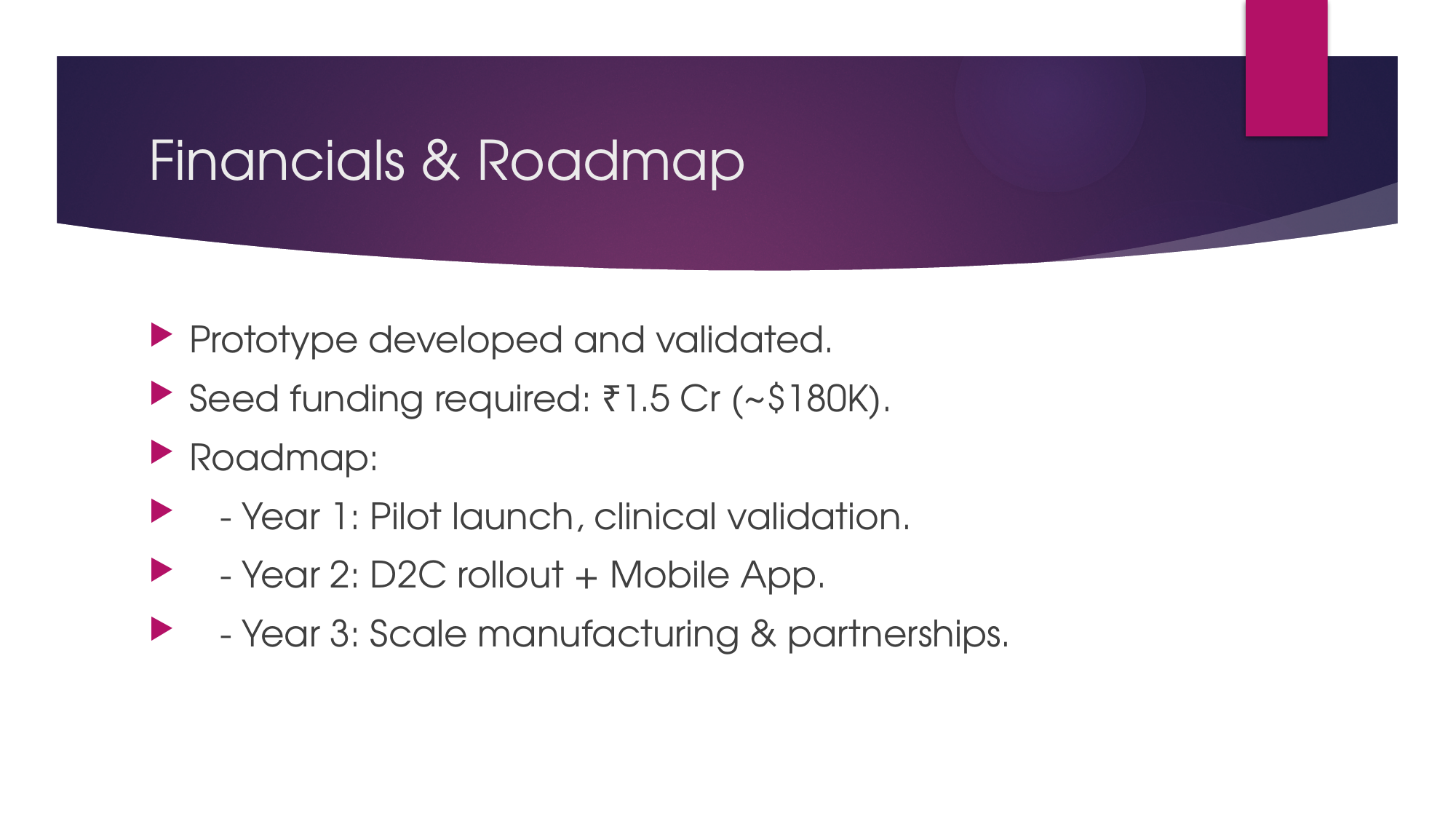

# Financials & Roadmap
Prototype developed and validated.
Seed funding required: ₹1.5 Cr (~$180K).
Roadmap:
   - Year 1: Pilot launch, clinical validation.
   - Year 2: D2C rollout + Mobile App.
   - Year 3: Scale manufacturing & partnerships.